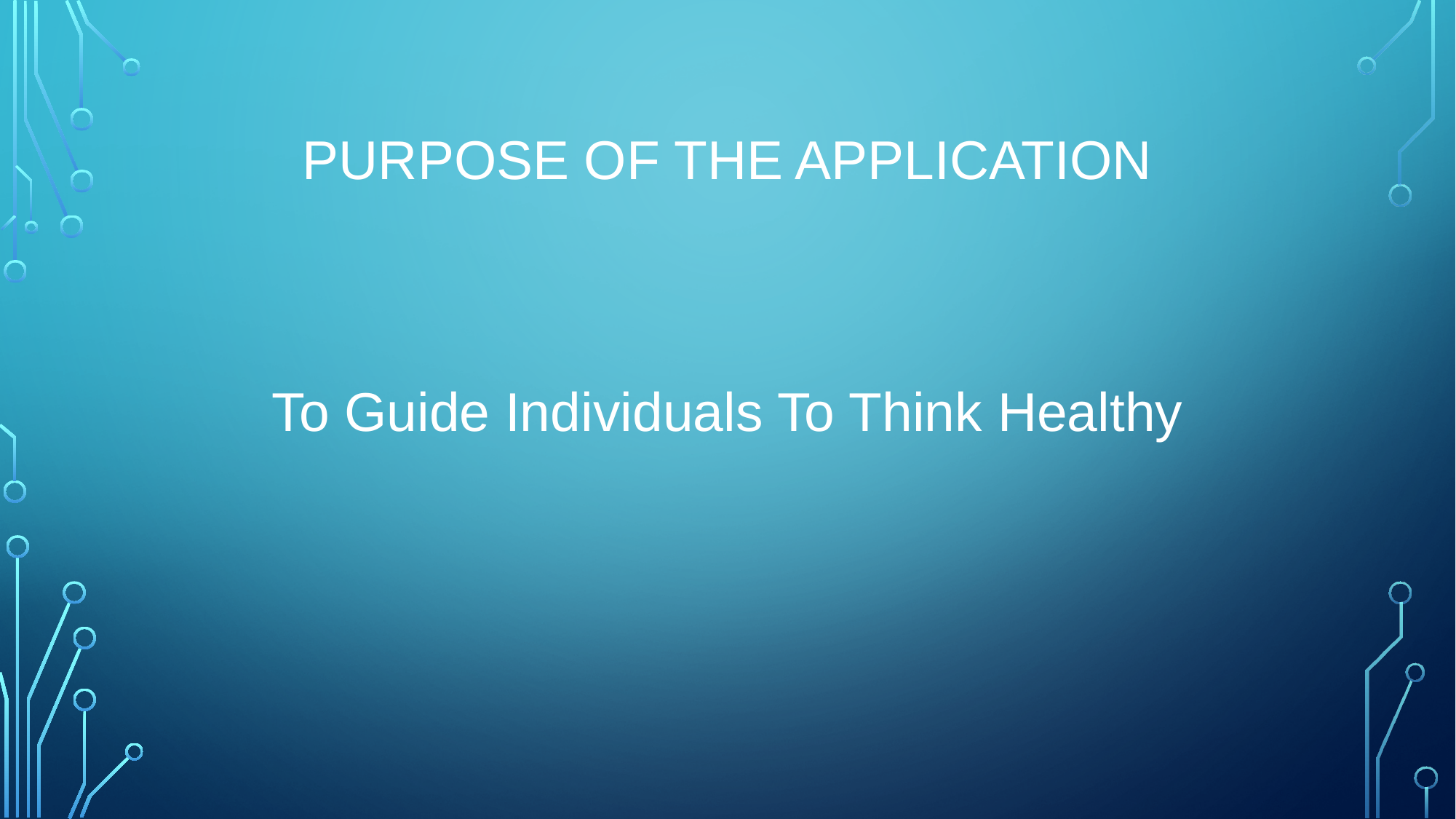

# PURPOSE OF THE APPLICATION
To Guide Individuals To Think Healthy